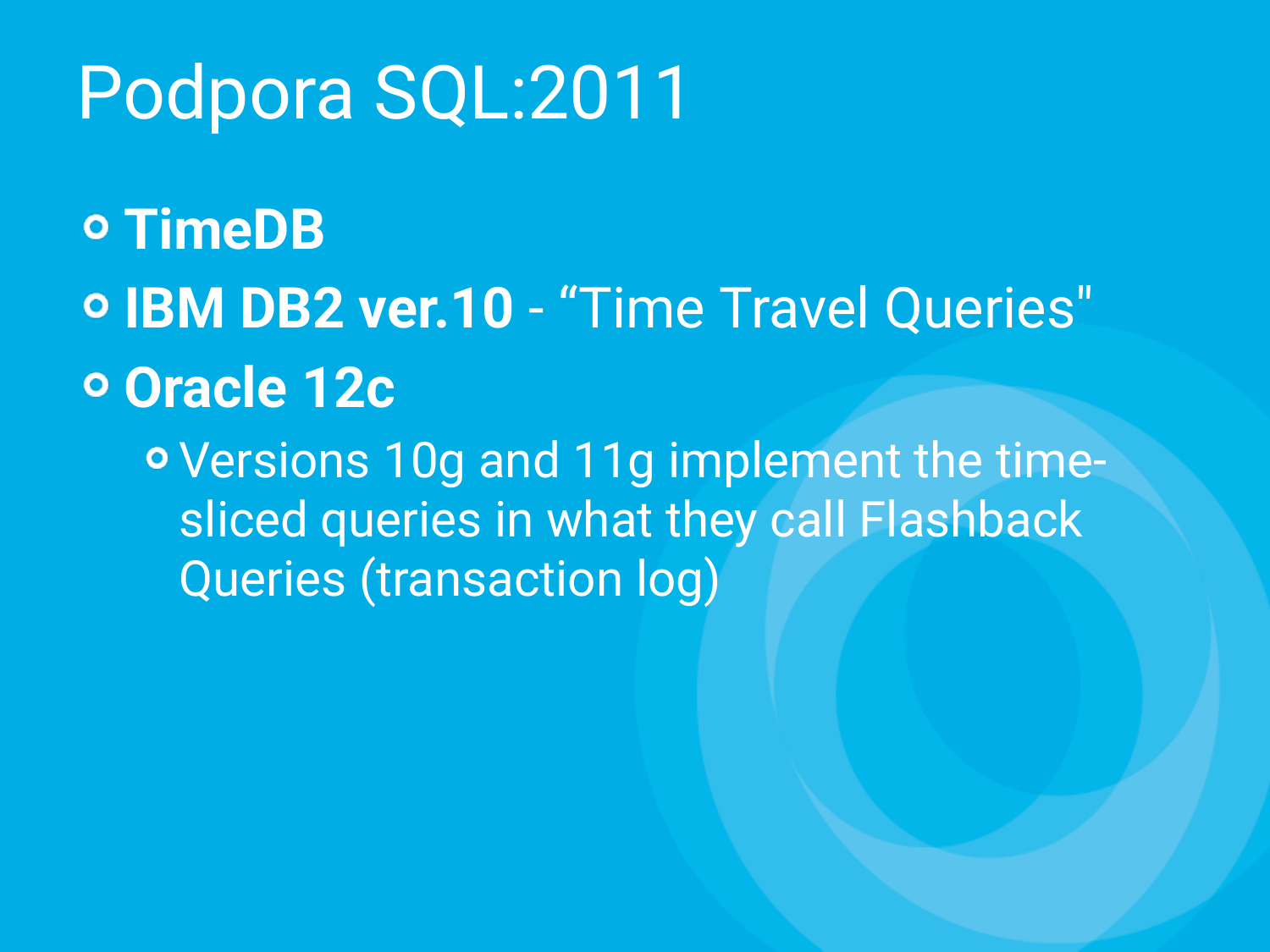

# Podpora SQL:2011
TimeDB
IBM DB2 ver.10 - “Time Travel Queries"
Oracle 12c
Versions 10g and 11g implement the time-sliced queries in what they call Flashback Queries (transaction log)